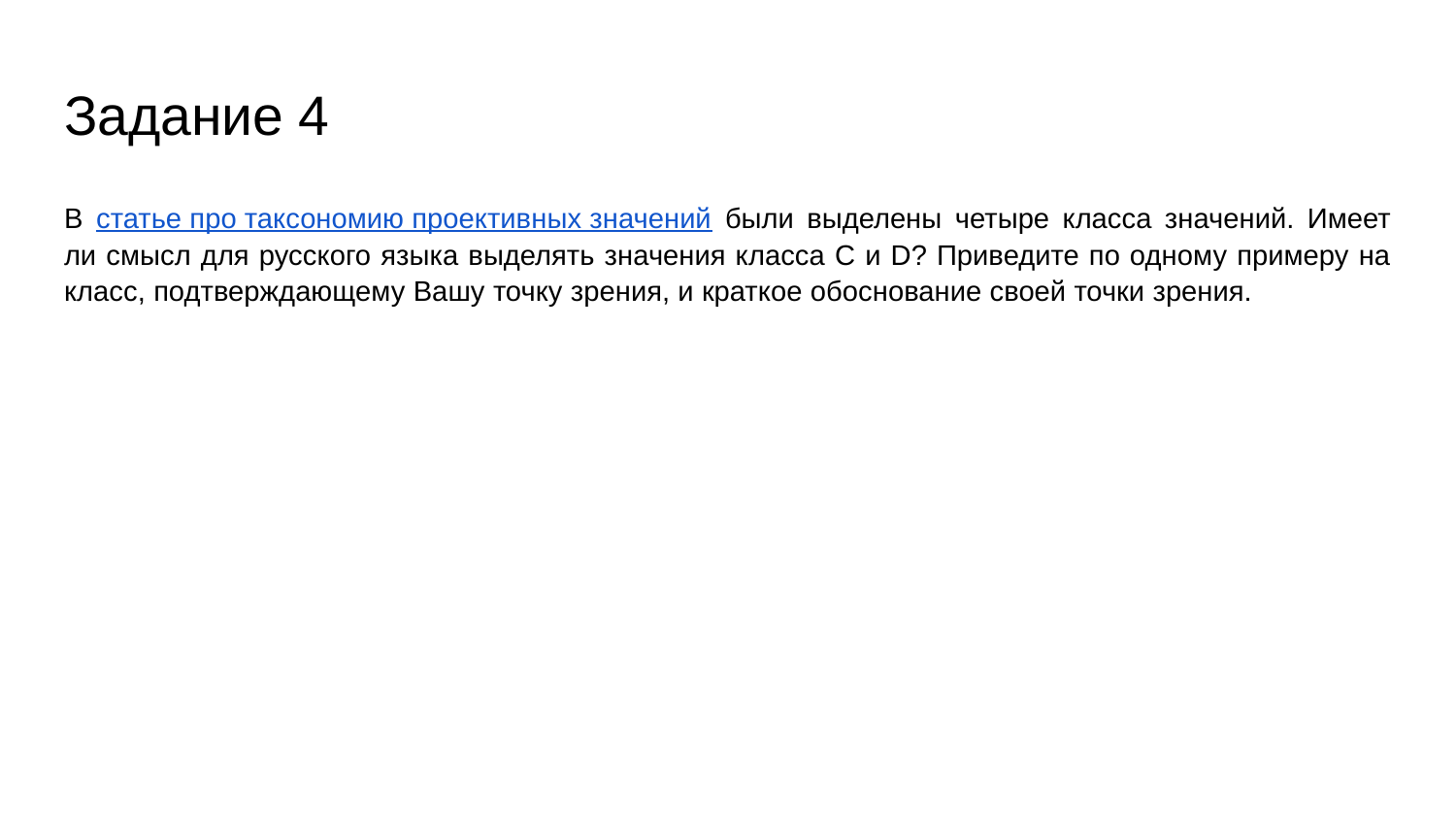

# Задание 4
В статье про таксономию проективных значений были выделены четыре класса значений. Имеет ли смысл для русского языка выделять значения класса C и D? Приведите по одному примеру на класс, подтверждающему Вашу точку зрения, и краткое обоснование своей точки зрения.